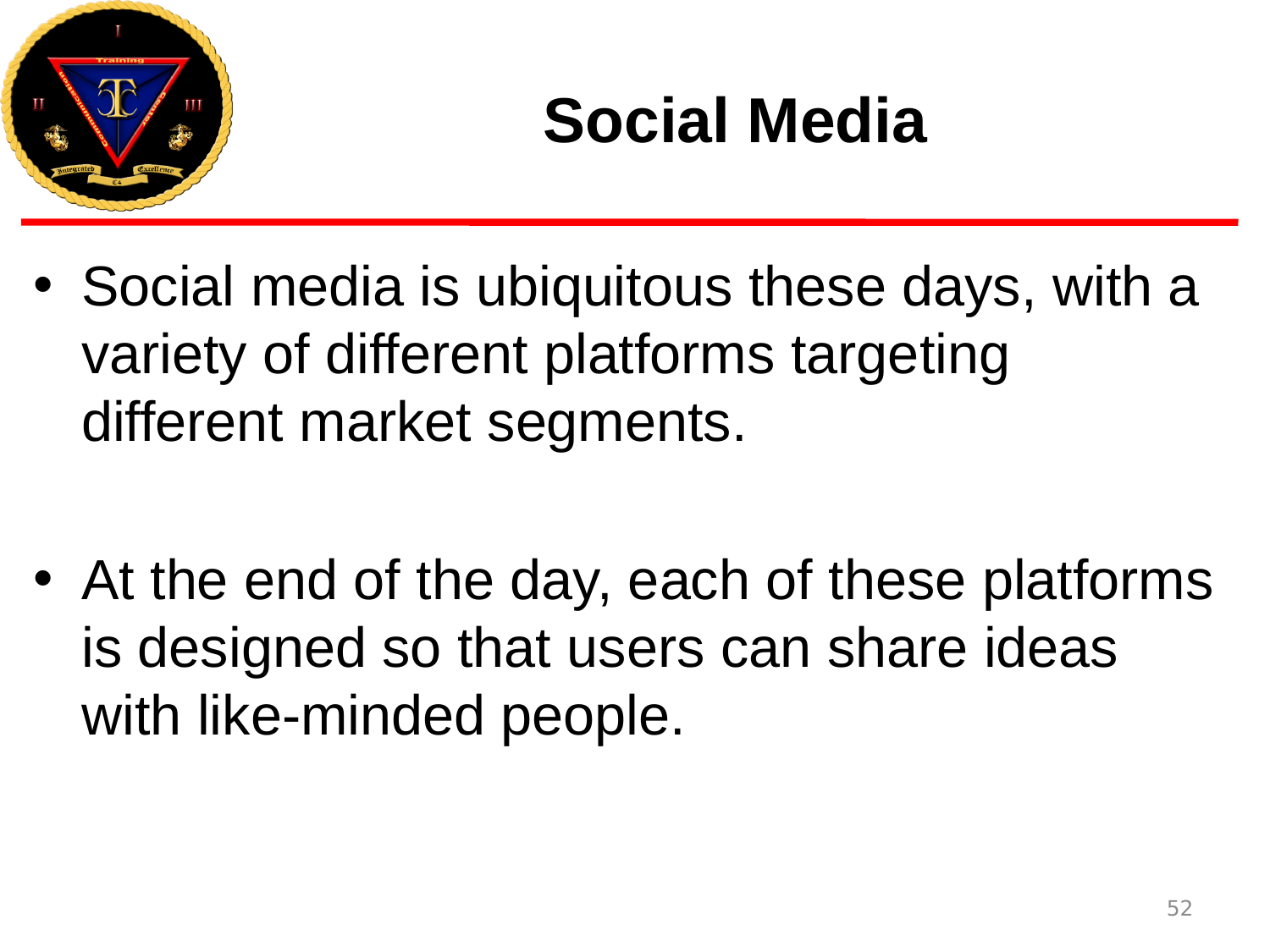

# Social Media
Social media is ubiquitous these days, with a variety of different platforms targeting different market segments.

At the end of the day, each of these platforms is designed so that users can share ideas with like-minded people.
52